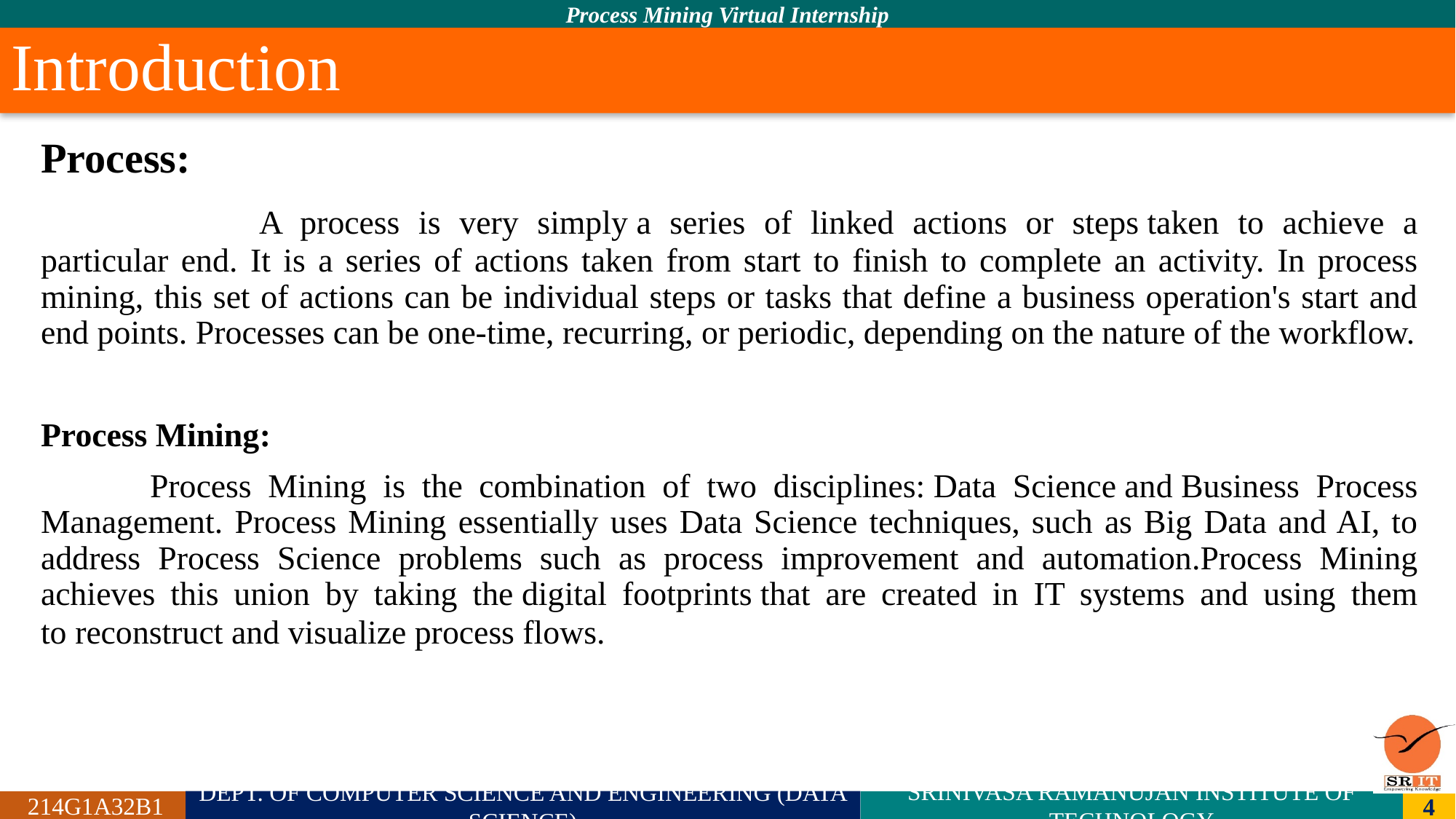

# Introduction
Process:
		A process is very simply a series of linked actions or steps taken to achieve a particular end. It is a series of actions taken from start to finish to complete an activity. In process mining, this set of actions can be individual steps or tasks that define a business operation's start and end points. Processes can be one-time, recurring, or periodic, depending on the nature of the workflow.

Process Mining:
	Process Mining is the combination of two disciplines: Data Science and Business Process Management. Process Mining essentially uses Data Science techniques, such as Big Data and AI, to address Process Science problems such as process improvement and automation.Process Mining achieves this union by taking the digital footprints that are created in IT systems and using them to reconstruct and visualize process flows.